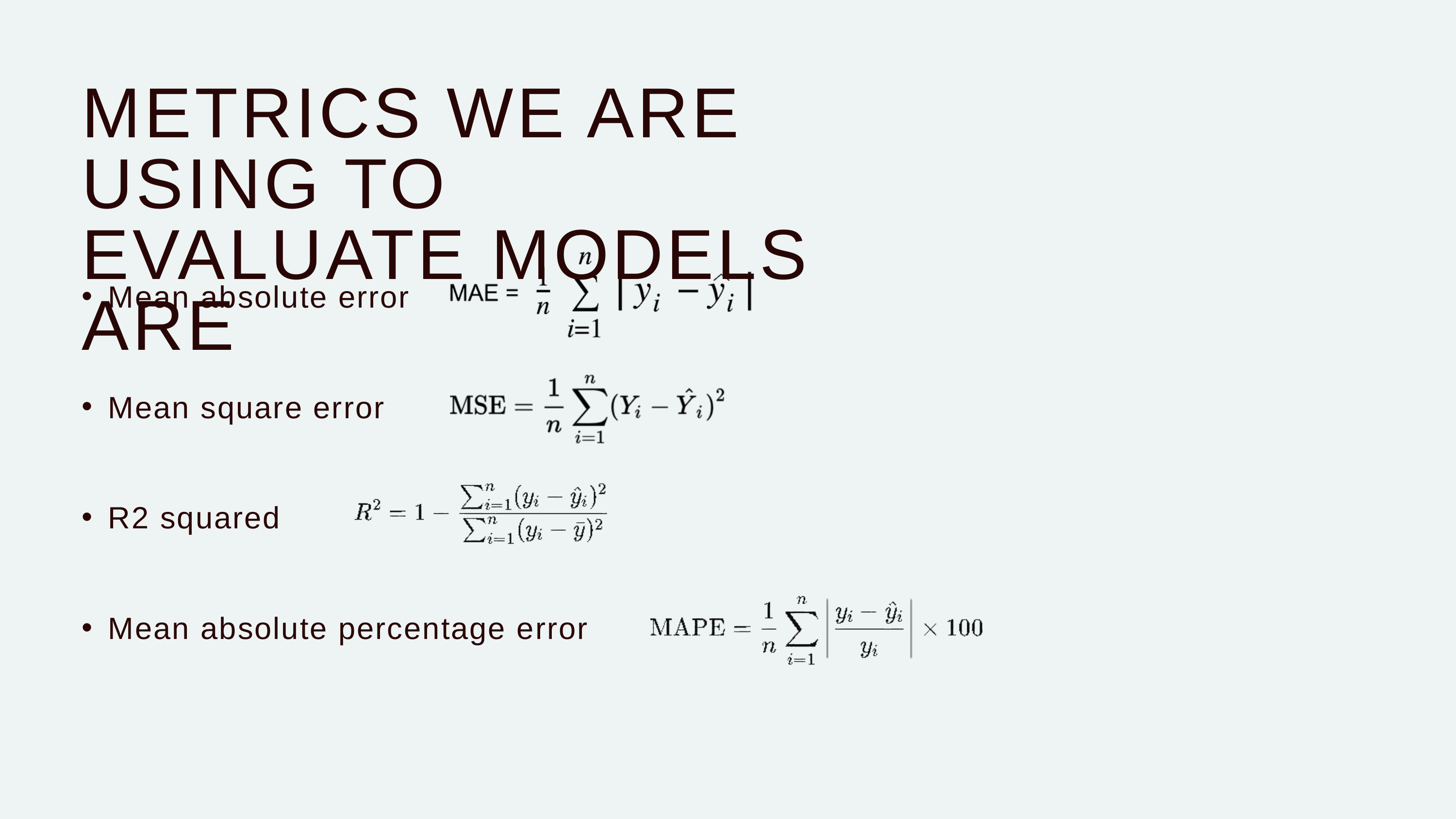

METRICS WE ARE USING TO EVALUATE MODELS ARE

Mean absolute error

Mean square error

R2 squared

Mean absolute percentage error